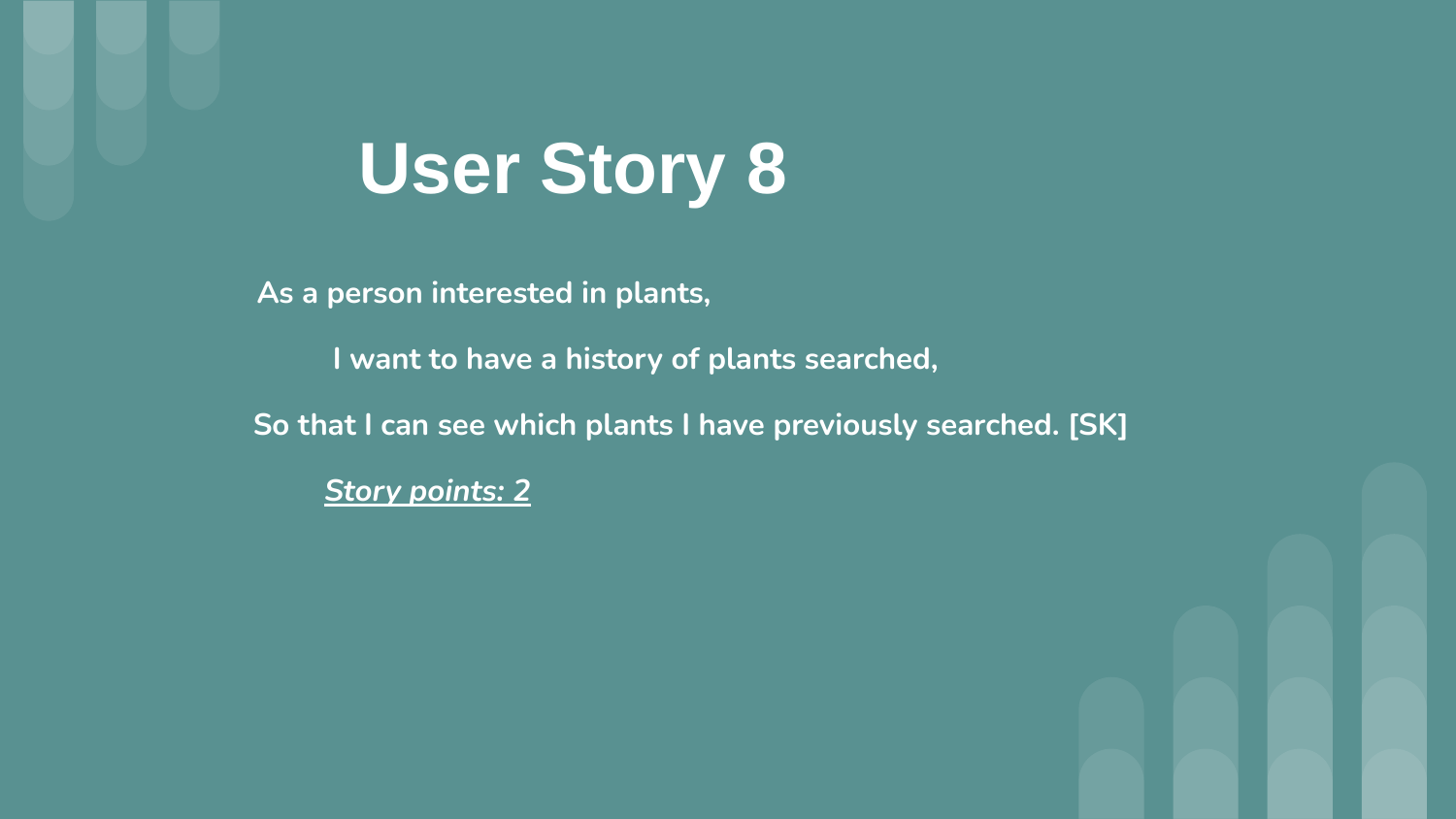

# User Story 8
               As a person interested in plants,
      	       I want to have a history of plants searched,
               So that I can see which plants I have previously searched. [SK]
      	      Story points: 2